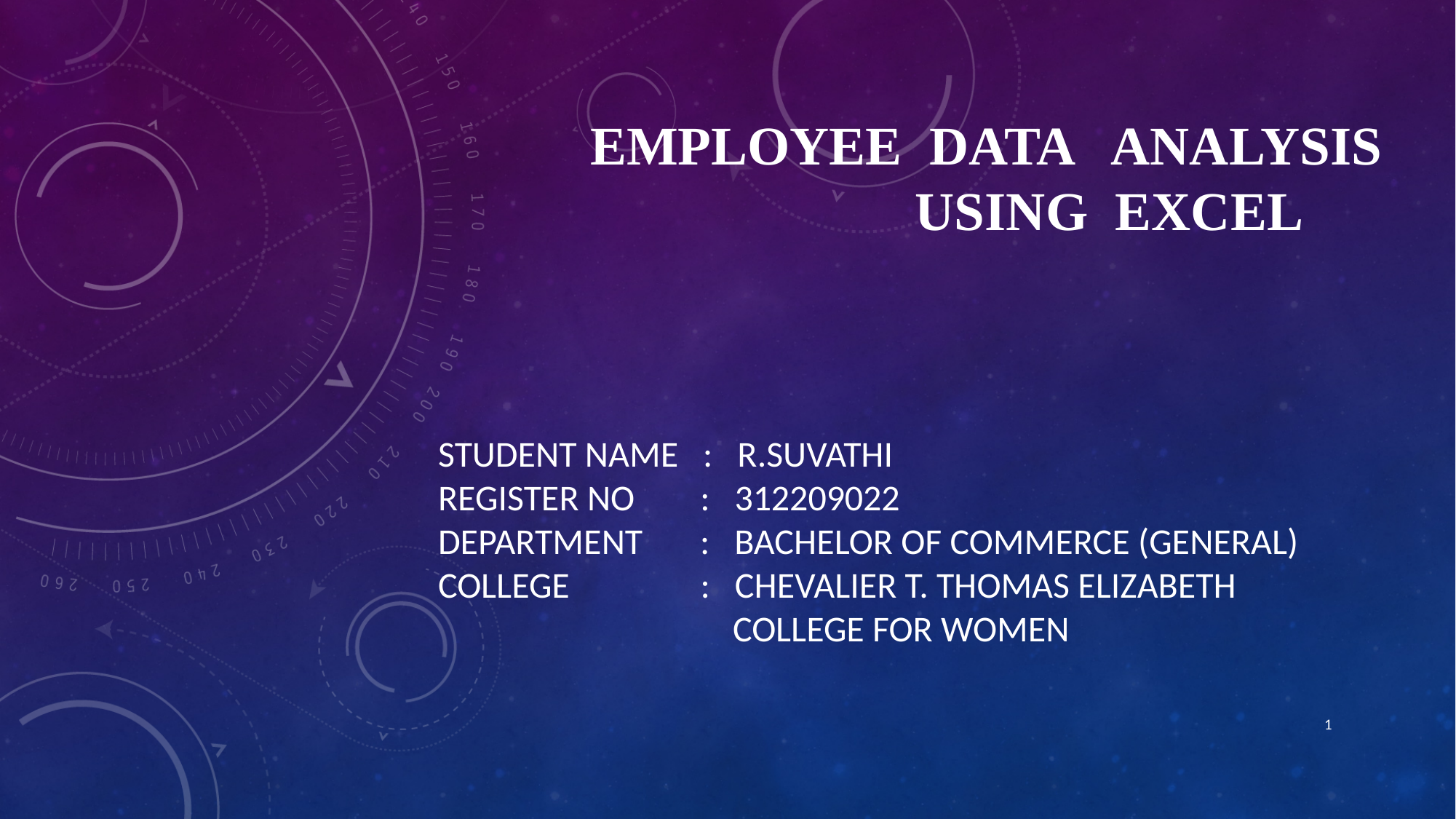

# EMPLOYEE  DATA   ANALYSIS USING  EXCEL
STUDENT NAME   :   R.SUVATHI
REGISTER NO        :   312209022
DEPARTMENT       :   BACHELOR OF COMMERCE (GENERAL)
COLLEGE                :   CHEVALIER T. THOMAS ELIZABETH
                                    COLLEGE FOR WOMEN

1